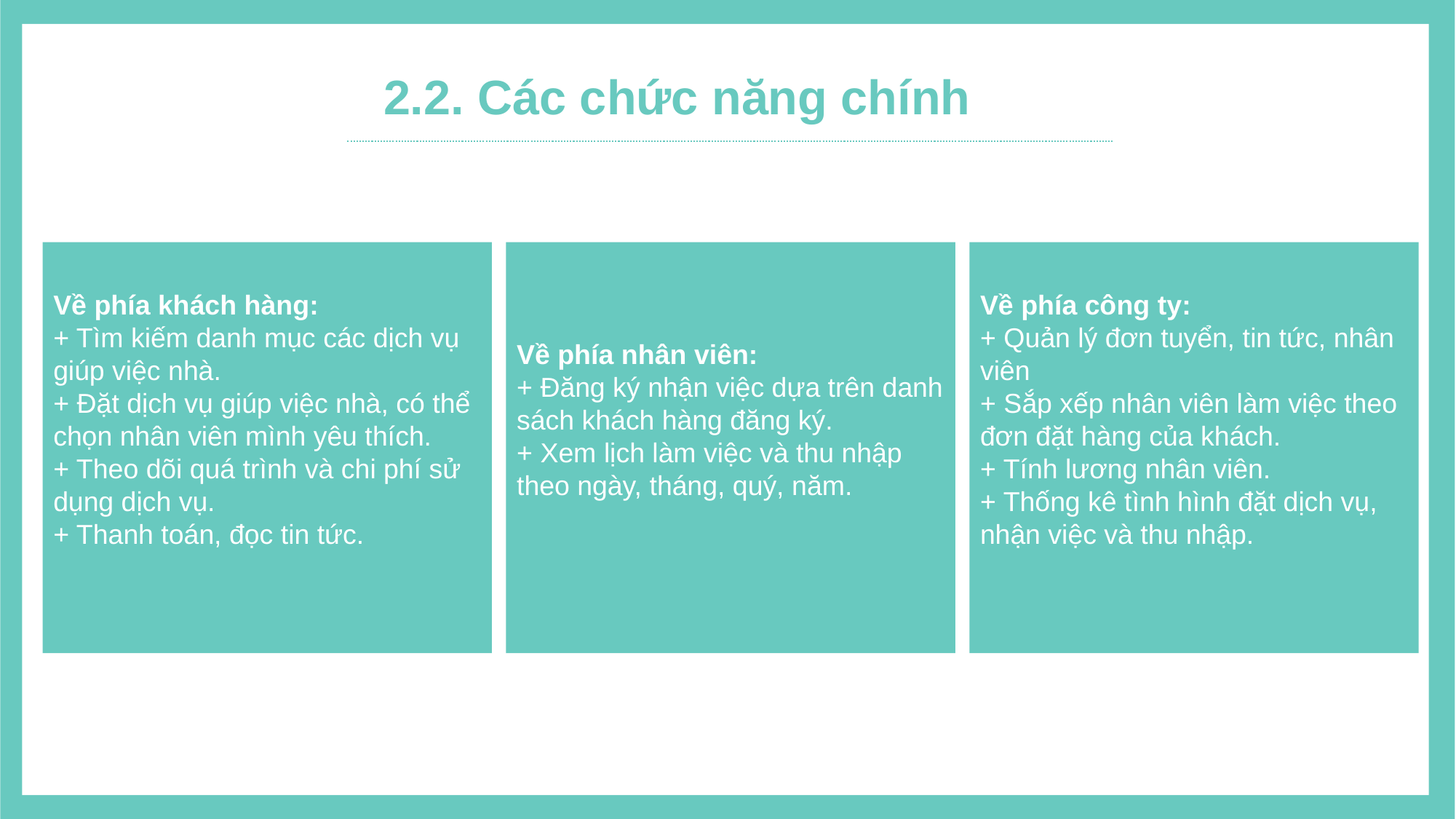

2.2. Các chức năng chính
Về phía khách hàng:
+ Tìm kiếm danh mục các dịch vụ giúp việc nhà.
+ Đặt dịch vụ giúp việc nhà, có thể chọn nhân viên mình yêu thích.
+ Theo dõi quá trình và chi phí sử dụng dịch vụ.
+ Thanh toán, đọc tin tức.

Về phía nhân viên:
+ Đăng ký nhận việc dựa trên danh sách khách hàng đăng ký.
+ Xem lịch làm việc và thu nhập theo ngày, tháng, quý, năm.

Về phía công ty:
+ Quản lý đơn tuyển, tin tức, nhân viên
+ Sắp xếp nhân viên làm việc theo đơn đặt hàng của khách.
+ Tính lương nhân viên.
+ Thống kê tình hình đặt dịch vụ, nhận việc và thu nhập.